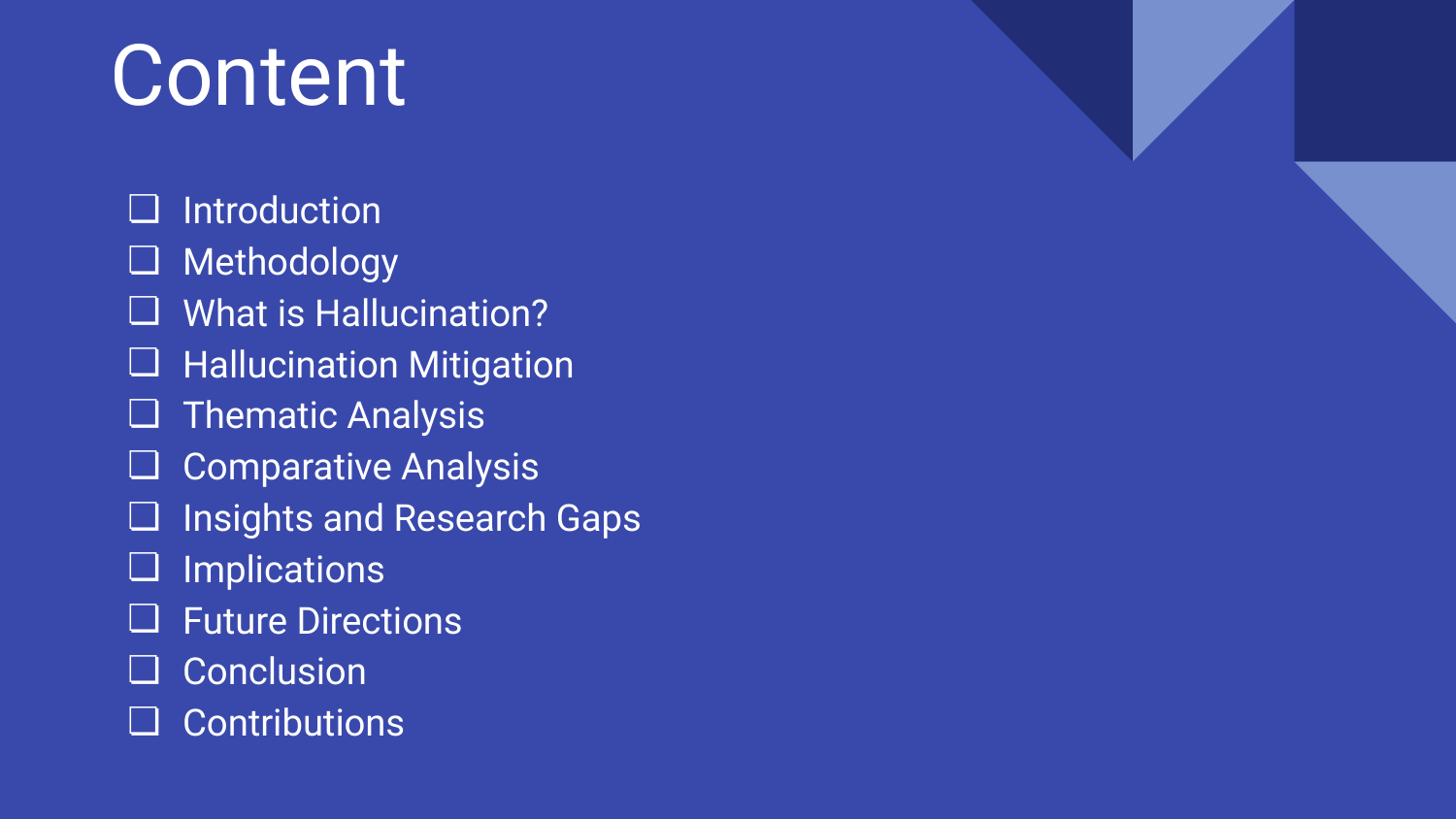

# Content
Introduction
Methodology
What is Hallucination?
Hallucination Mitigation
Thematic Analysis
Comparative Analysis
Insights and Research Gaps
Implications
Future Directions
Conclusion
Contributions